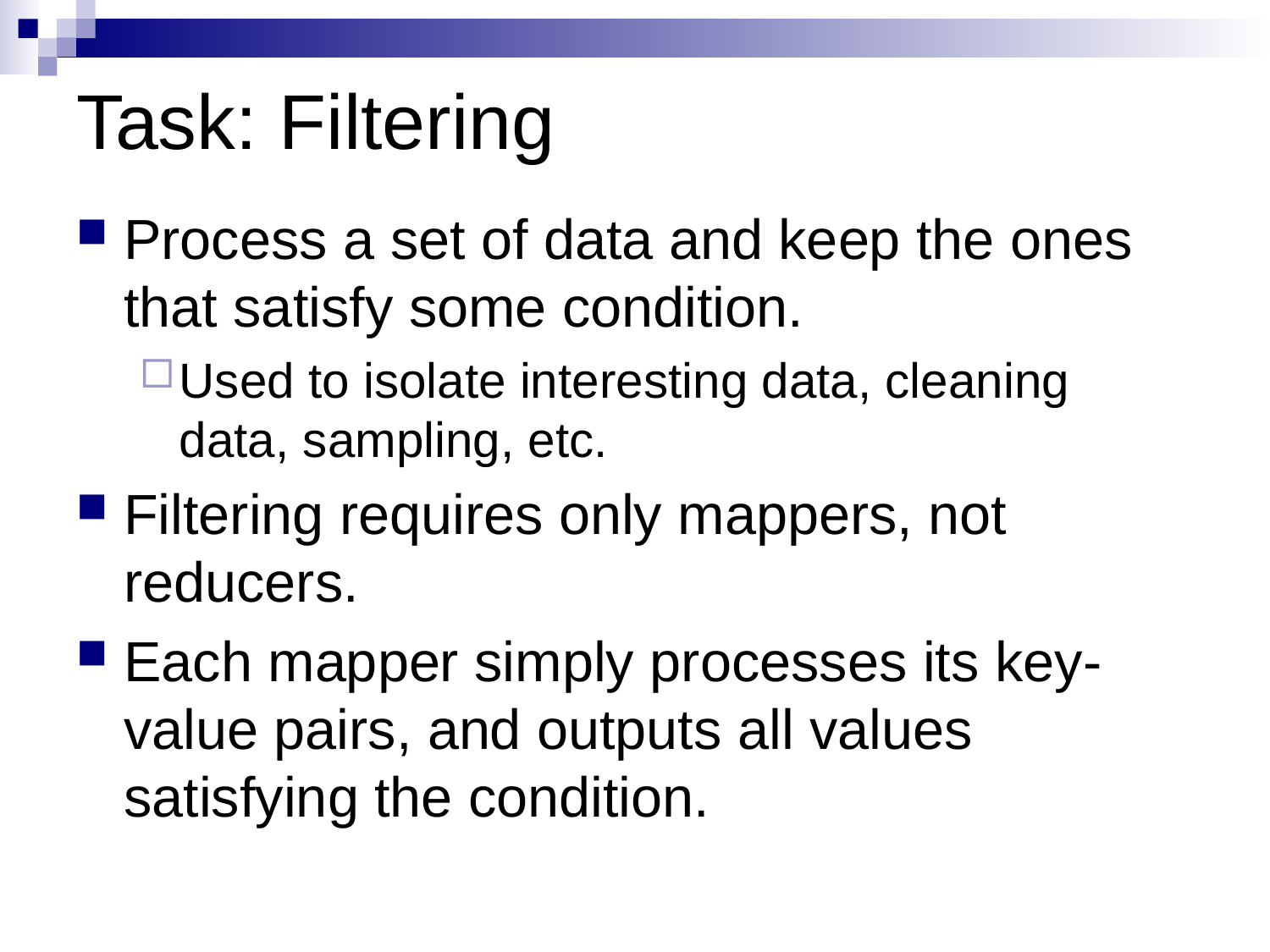

# Task: Filtering
Process a set of data and keep the ones that satisfy some condition.
Used to isolate interesting data, cleaning data, sampling, etc.
Filtering requires only mappers, not reducers.
Each mapper simply processes its key-value pairs, and outputs all values satisfying the condition.